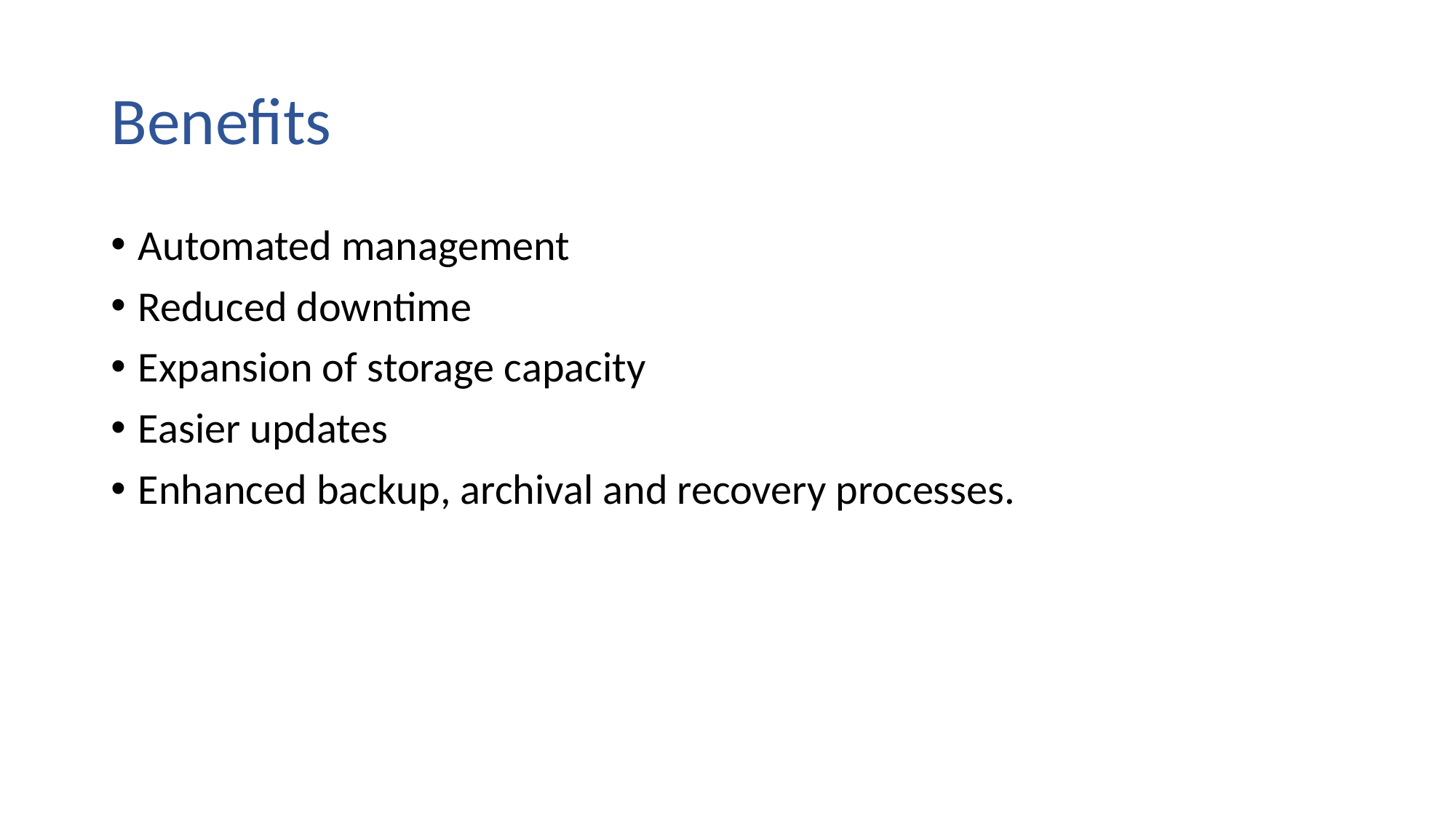

# Benefits
Automated management
Reduced downtime
Expansion of storage capacity
Easier updates
Enhanced backup, archival and recovery processes.